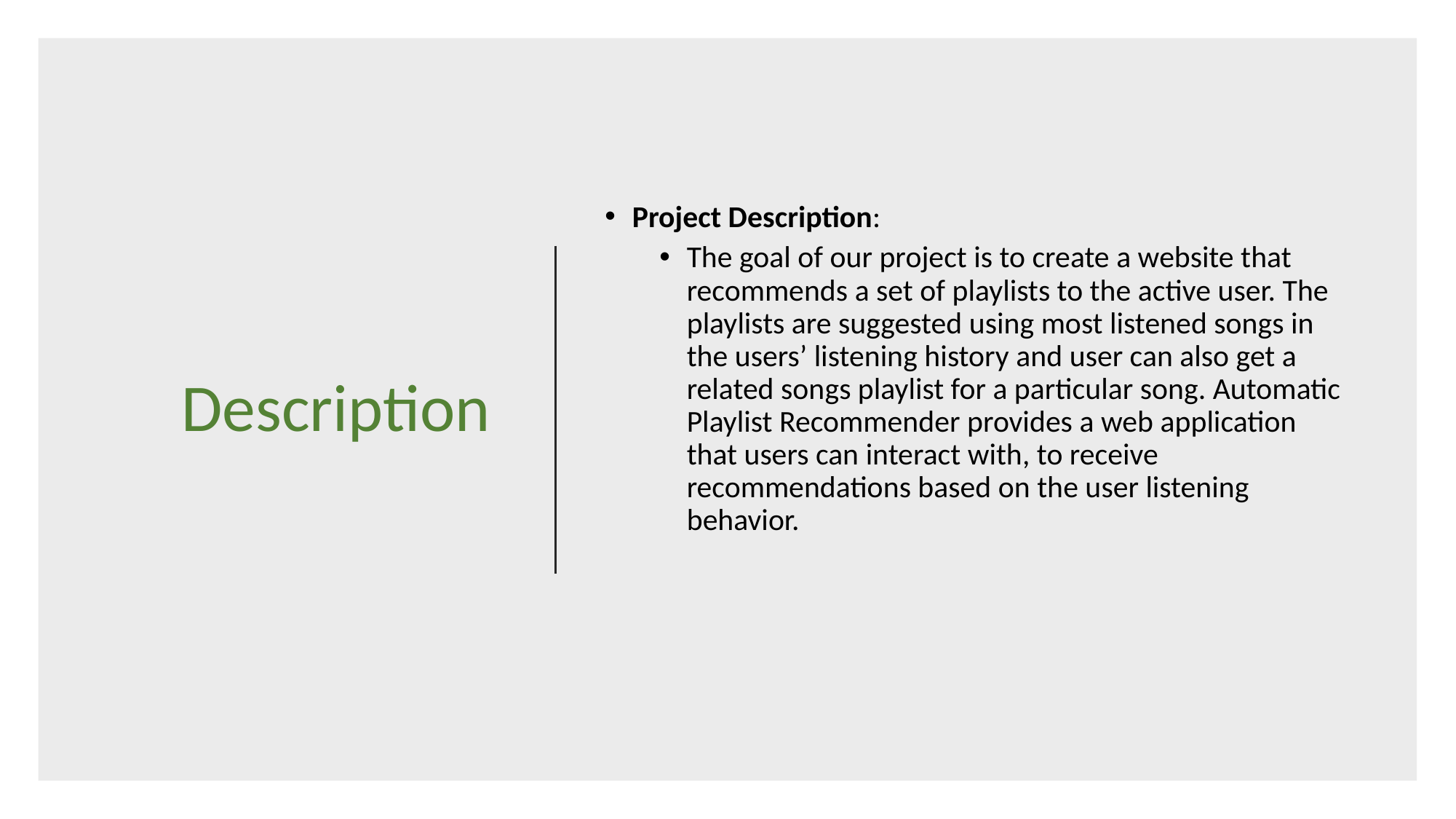

# Description
Project Description:
The goal of our project is to create a website that recommends a set of playlists to the active user. The playlists are suggested using most listened songs in the users’ listening history and user can also get a related songs playlist for a particular song. Automatic Playlist Recommender provides a web application that users can interact with, to receive recommendations based on the user listening behavior.